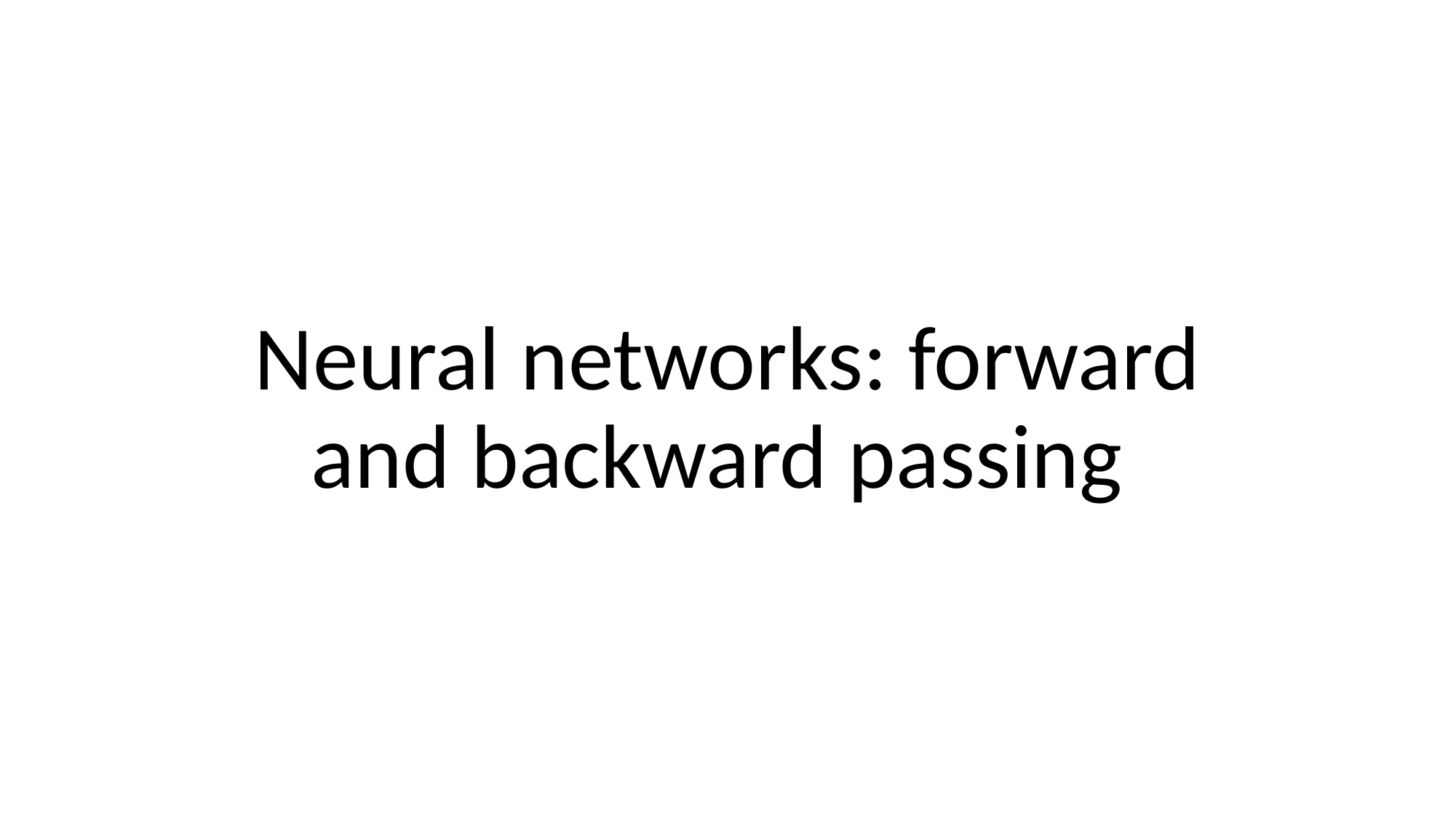

# Neural networks: forward and backward passing